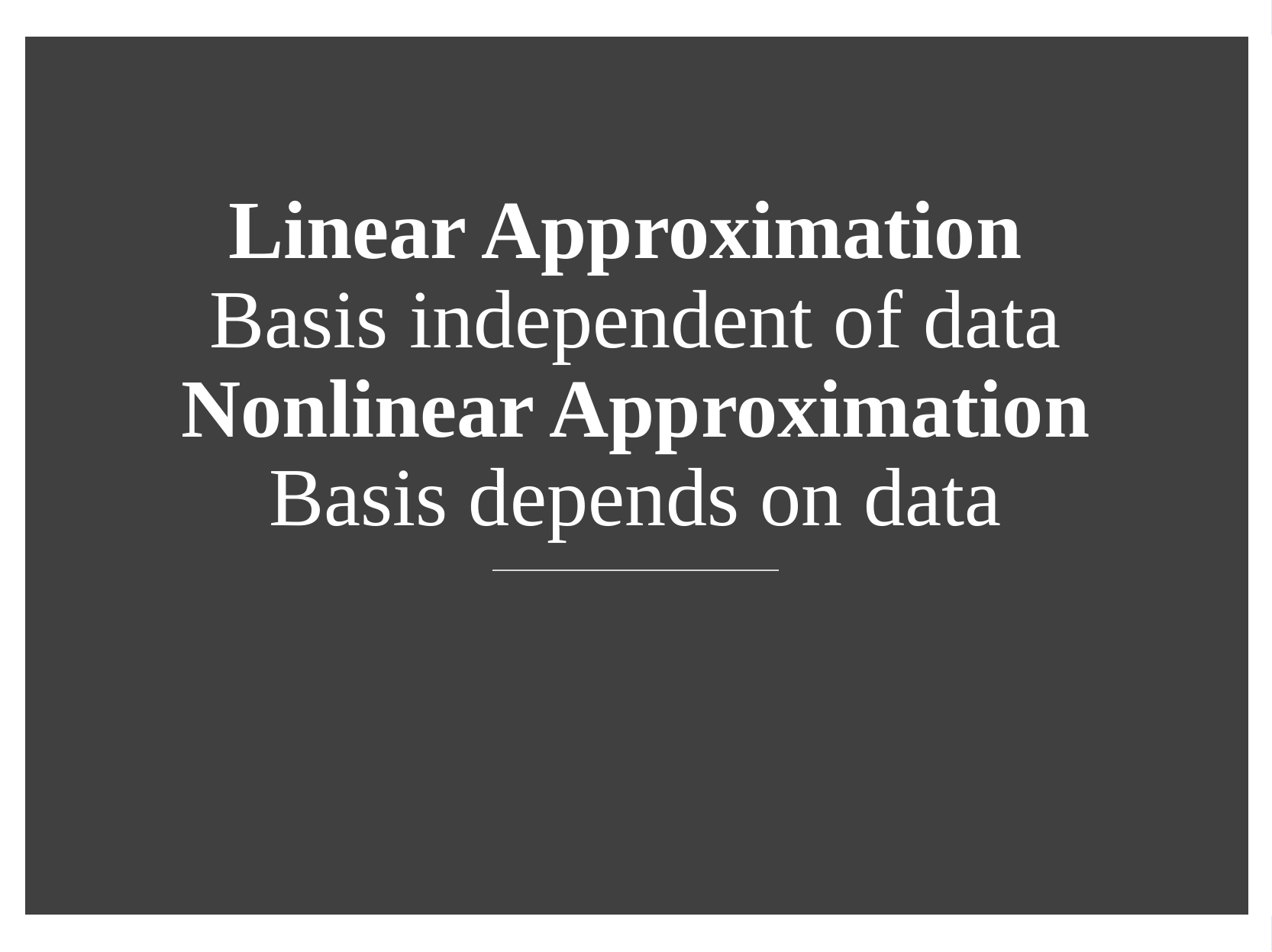

# Linear Approximation Basis independent of data Nonlinear Approximation Basis depends on data